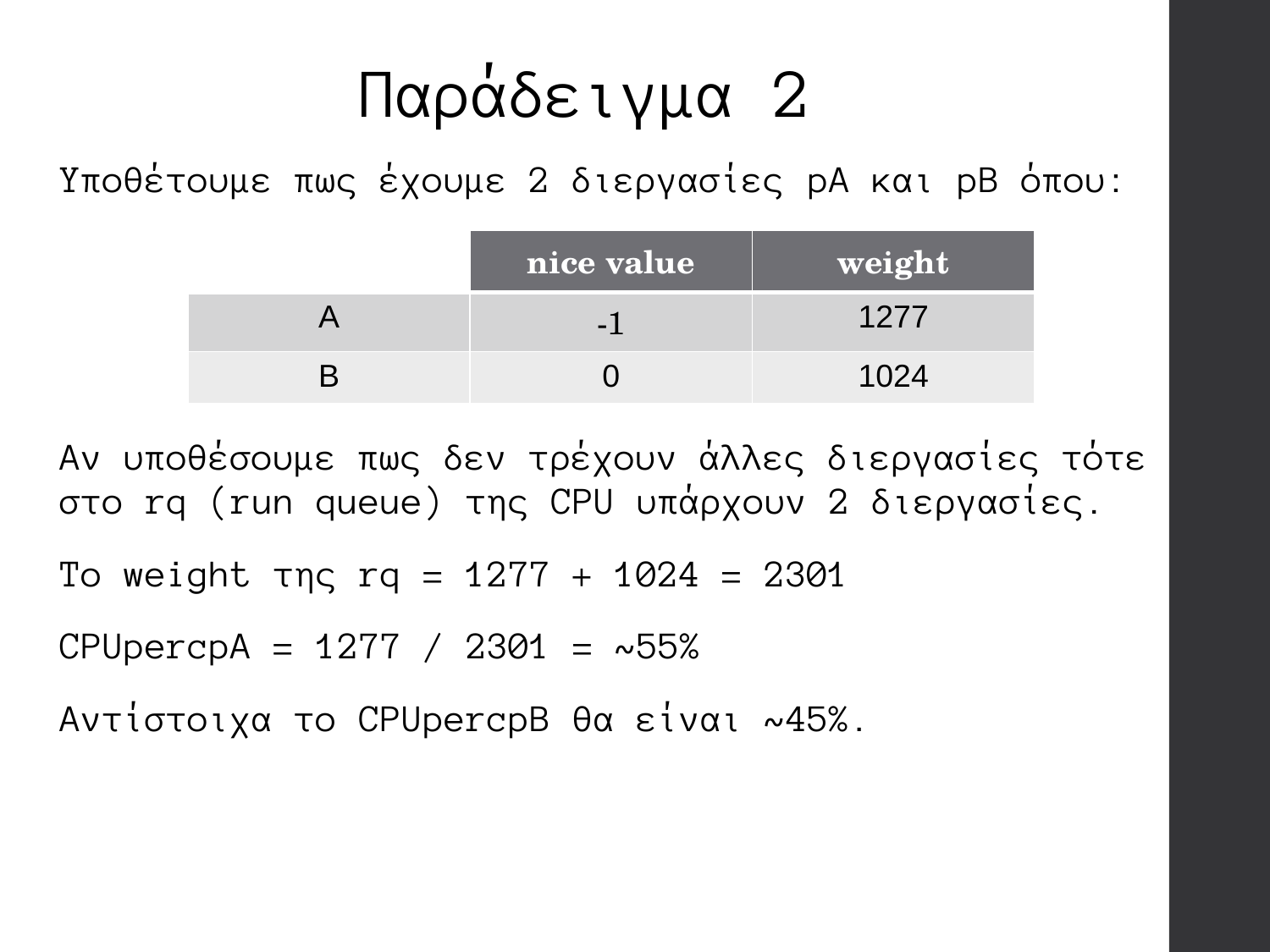

# Παράδειγμα 2
Υποθέτουμε πως έχουμε 2 διεργασίες pΑ και pΒ όπου:

Αν υποθέσουμε πως δεν τρέχουν άλλες διεργασίες τότε στο rq (run queue) της CPU υπάρχουν 2 διεργασίες.
To weight της rq = 1277 + 1024 = 2301
CPUpercpA = 1277 / 2301 = ~55%
Αντίστοιχα το CPUpercpB θα είναι ~45%.

|  | nice value | weight |
| --- | --- | --- |
| Α | -1 | 1277 |
| Β | 0 | 1024 |